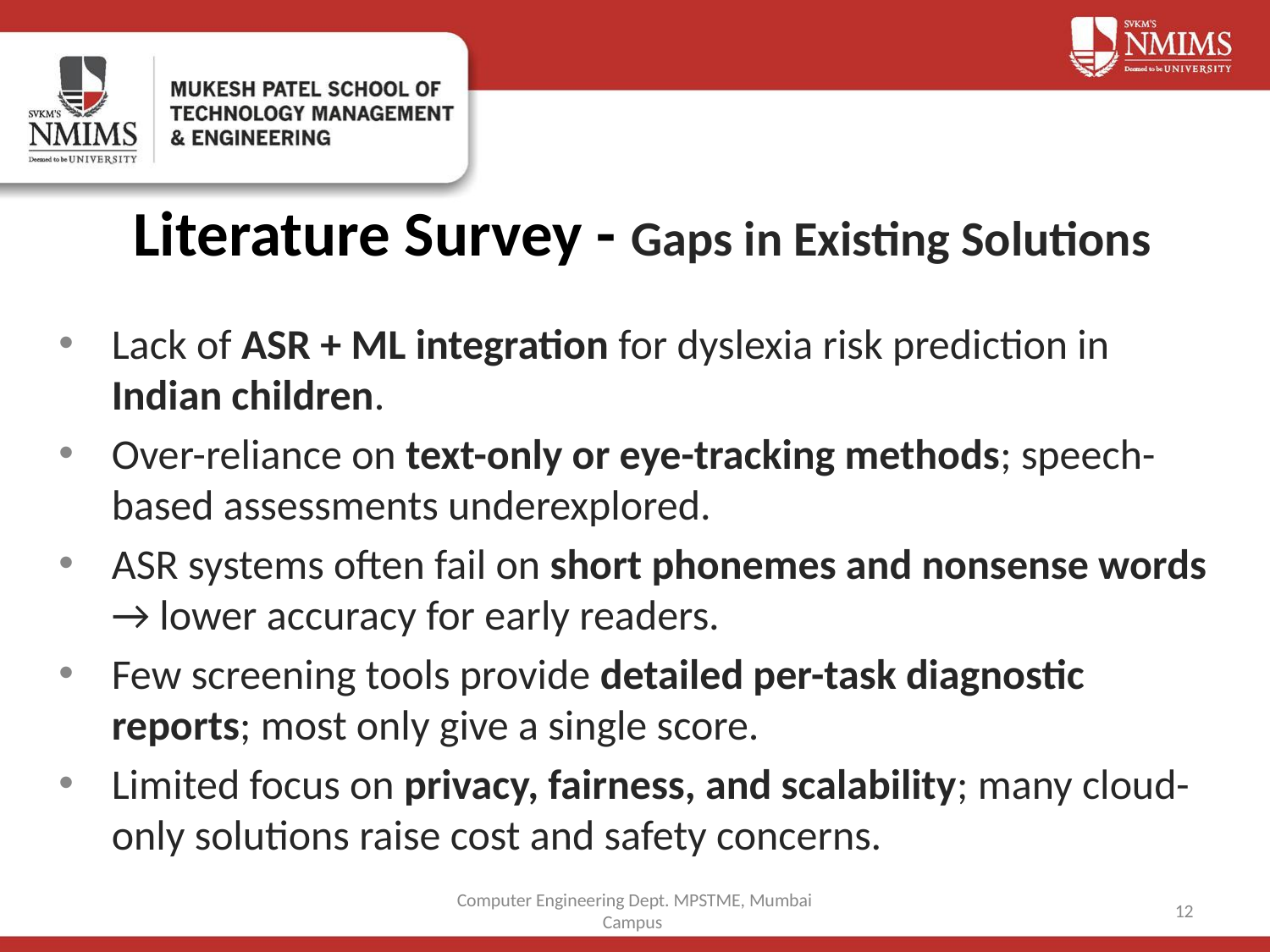

# Literature Survey - Gaps in Existing Solutions
Lack of ASR + ML integration for dyslexia risk prediction in Indian children.
Over-reliance on text-only or eye-tracking methods; speech-based assessments underexplored.
ASR systems often fail on short phonemes and nonsense words → lower accuracy for early readers.
Few screening tools provide detailed per-task diagnostic reports; most only give a single score.
Limited focus on privacy, fairness, and scalability; many cloud-only solutions raise cost and safety concerns.

Computer Engineering Dept. MPSTME, Mumbai Campus
12